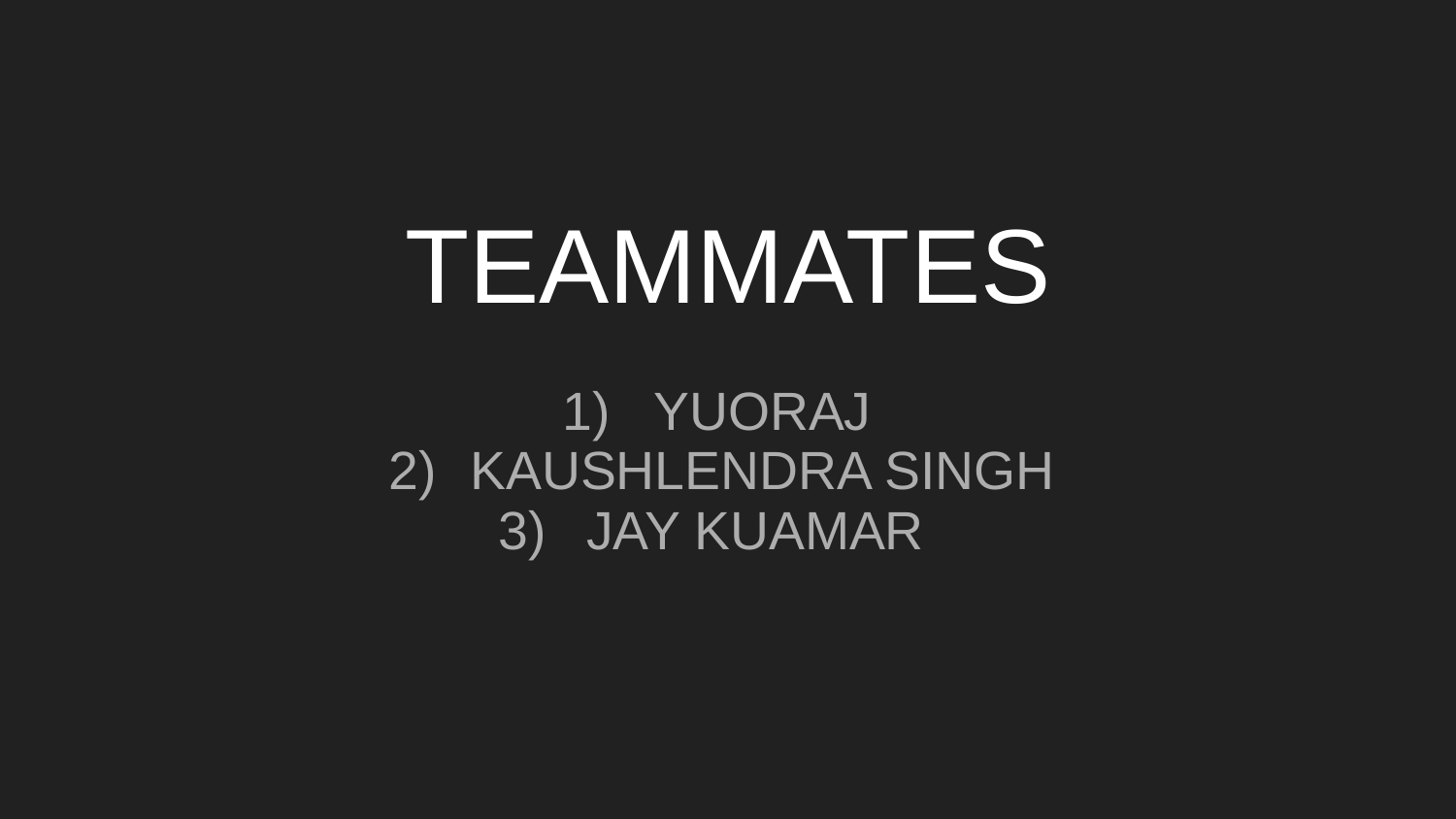

# TEAMMATES
YUORAJ
KAUSHLENDRA SINGH
JAY KUAMAR